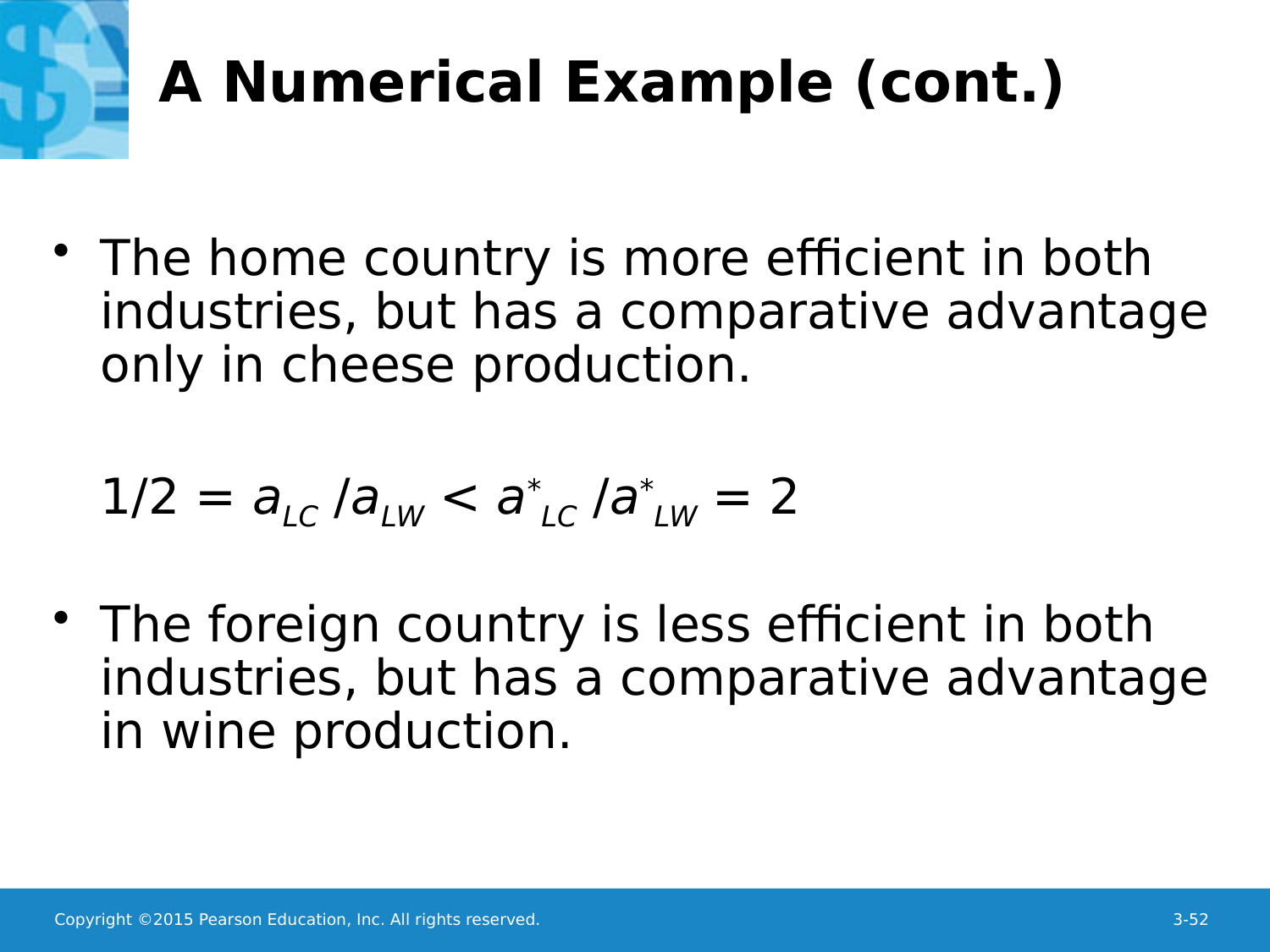

# A Numerical Example (cont.)
The home country is more efficient in both industries, but has a comparative advantage only in cheese production.

	1/2 = aLC /aLW < a*LC /a*LW = 2

The foreign country is less efficient in both industries, but has a comparative advantage in wine production.